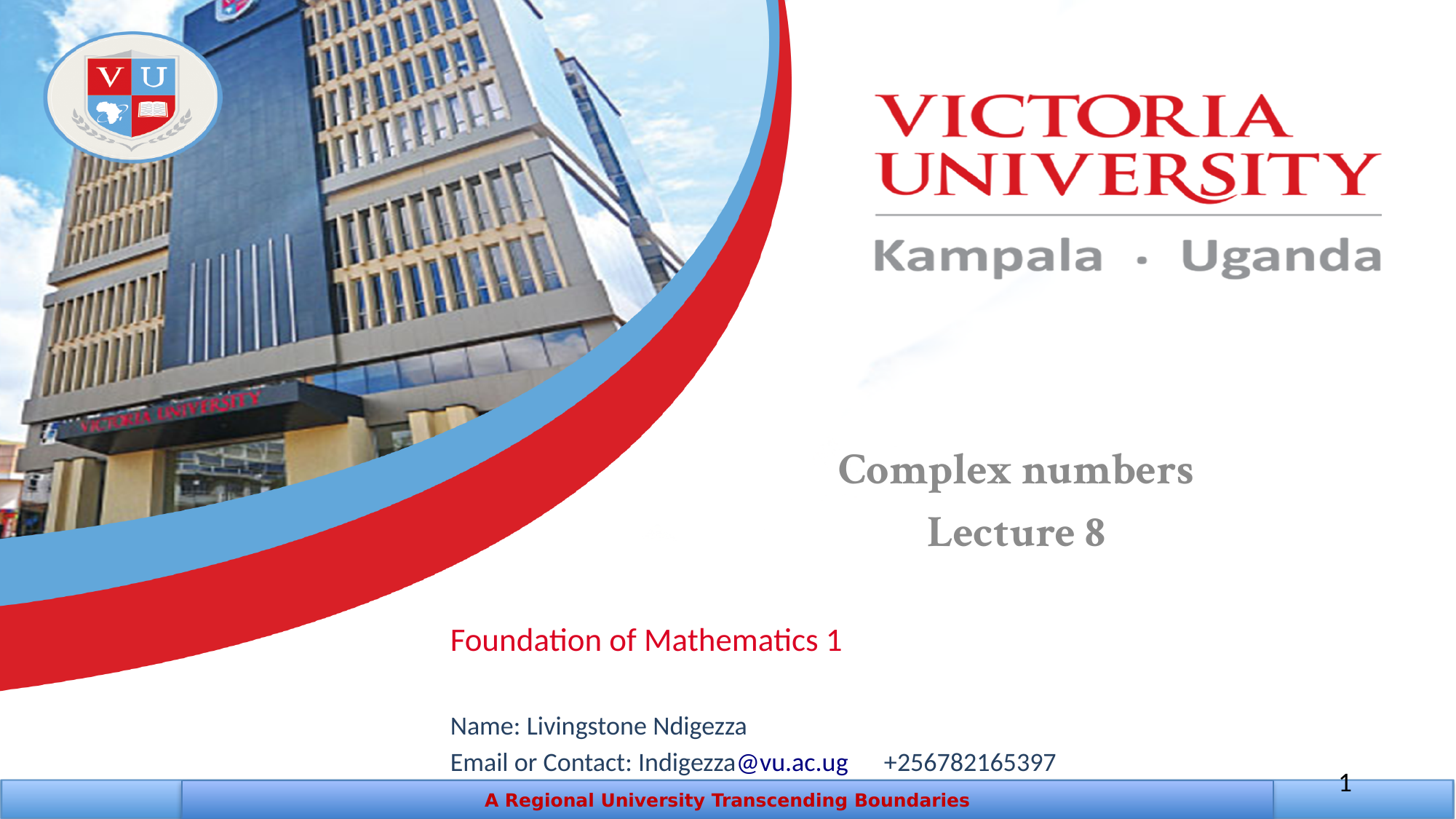

Complex numbers
Lecture 8

Foundation of Mathematics 1

Name: Livingstone Ndigezza
Email or Contact: Indigezza@vu.ac.ug      +256782165397

                                              1
A Regional University Transcending Boundaries